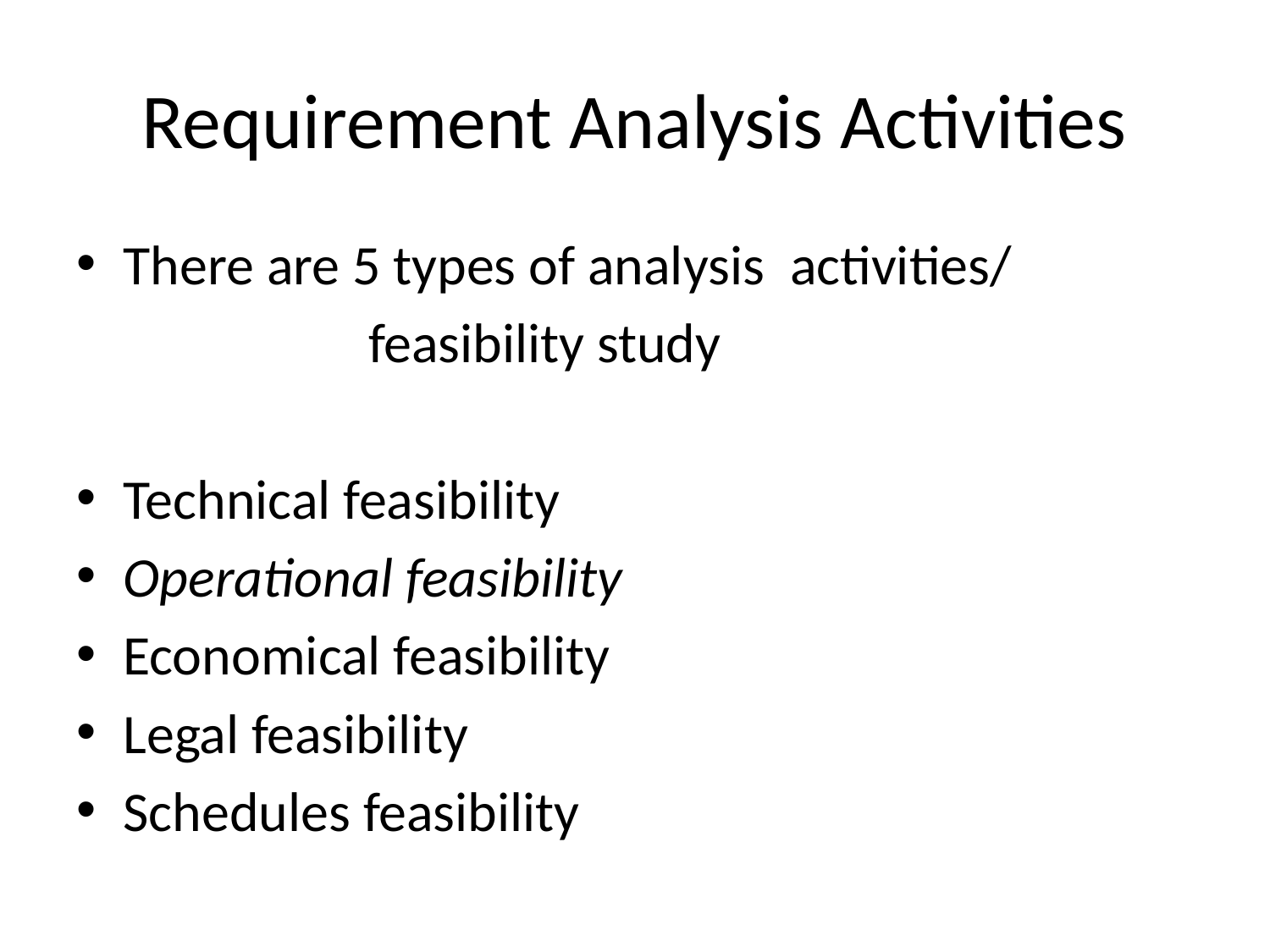

# Requirement Analysis Activities
There are 5 types of analysis  activities/
                       feasibility study

Technical feasibility
Operational feasibility
Economical feasibility
Legal feasibility
Schedules feasibility